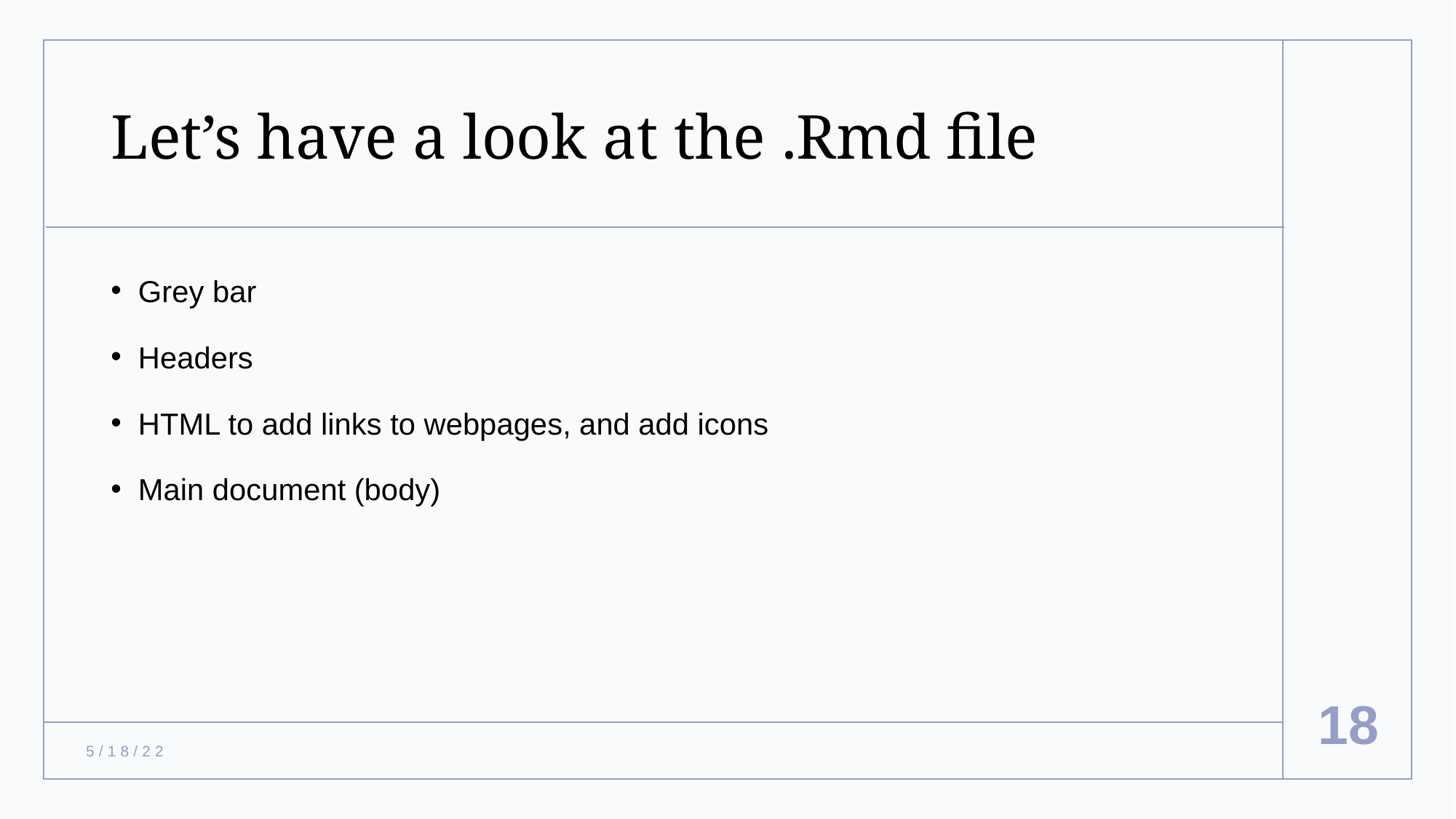

# Let’s have a look at the .Rmd file
Grey bar
Headers
HTML to add links to webpages, and add icons
Main document (body)

18
5/18/22